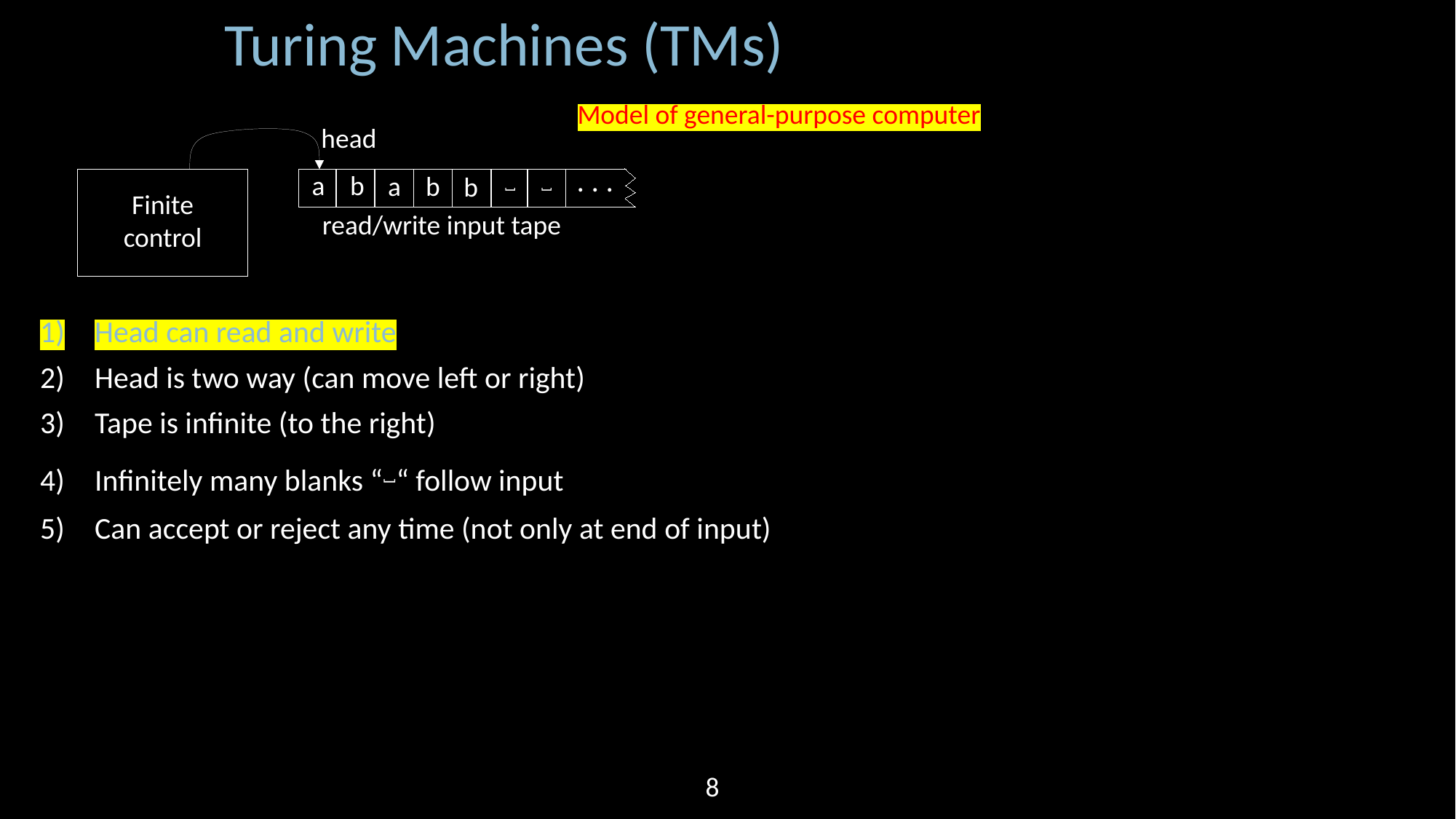

Turing Machines (TMs)
Model of general-purpose computer
head

. . .
˽
˽
a
b
a
b
b

Finite
control

read/write input tape
Head can read and write
Head is two way (can move left or right)
Tape is infinite (to the right)
Infinitely many blanks “˽“ follow input
Can accept or reject any time (not only at end of input)
8